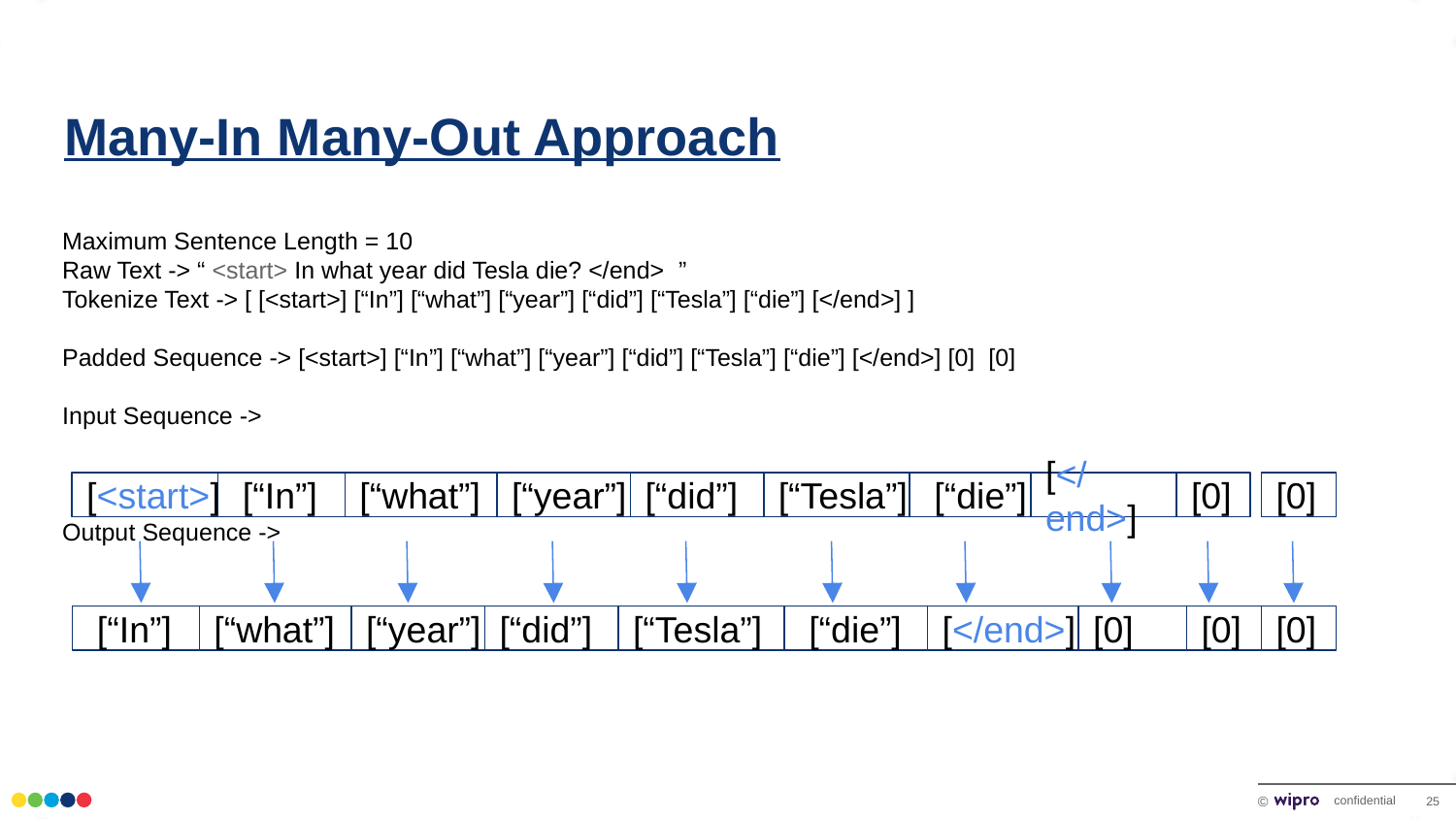

Many-In Many-Out Approach
Maximum Sentence Length = 10
Raw Text -> “ <start> In what year did Tesla die? </end>  ”
Tokenize Text -> [ [<start>] [“In”] [“what”] [“year”] [“did”] [“Tesla”] [“die”] [</end>] ]

Padded Sequence -> [<start>] [“In”] [“what”] [“year”] [“did”] [“Tesla”] [“die”] [</end>] [0]  [0]

Input Sequence ->

Output Sequence ->
[<start>]
 [“In”]
[“what”]
[“year”]
[“did”]
[“Tesla”]
 [“die”]
[</end>]
[0]
[0]
 [“In”]
[“what”]
[“year”]
[“did”]
[“Tesla”]
 [“die”]
[</end>]
[0]
[0]
[0]